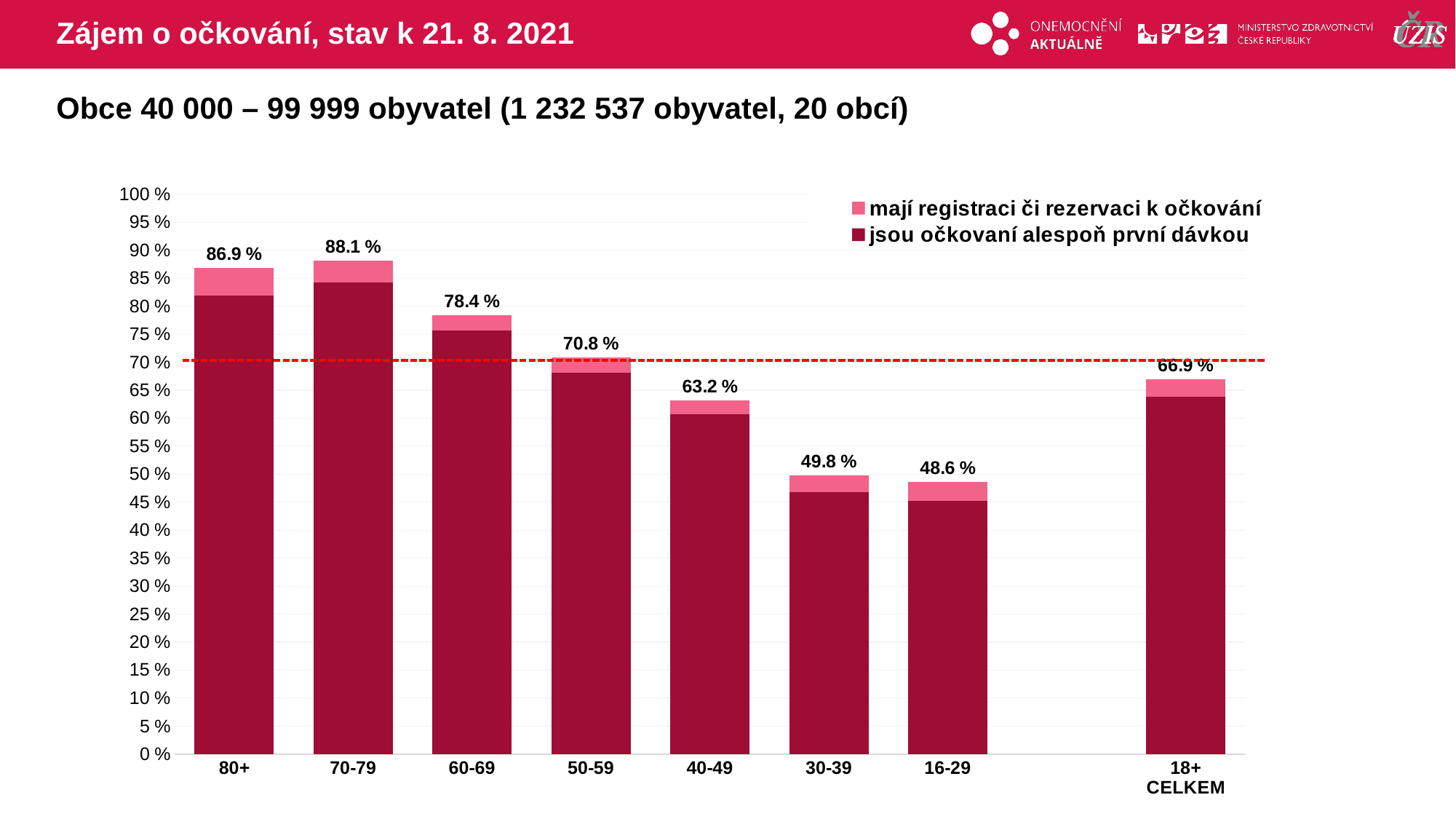

# Zájem o očkování, stav k 21. 8. 2021
Obce 40 000 – 99 999 obyvatel (1 232 537 obyvatel, 20 obcí)

### Chart

| Category | mají registraci či rezervaci k očkování | jsou očkovaní alespoň první dávkou |
|---|---|---|
| 80+ | 86.85751 | 81.9465005 |
| 70-79 | 88.0864 | 84.298933 |
| 60-69 | 78.35238 | 75.6148737 |
| 50-59 | 70.84854 | 68.1114281 |
| 40-49 | 63.18557 | 60.675541 |
| 30-39 | 49.82298 | 46.8085234 |
| 16-29 | 48.58004 | 45.1782708 |
|  | None | None |
| 18+ CELKEM | 66.90382 | 63.8249723 |